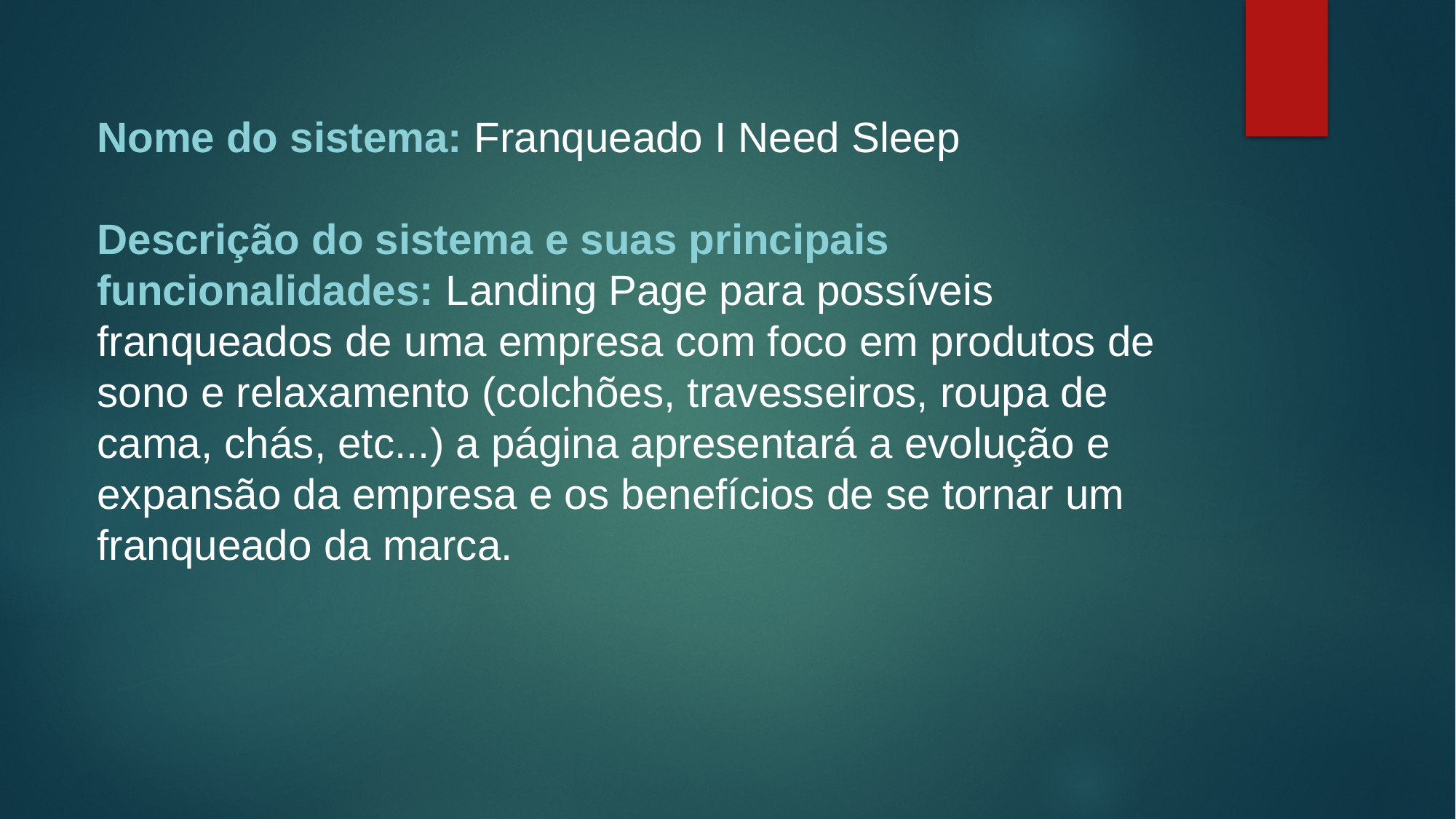

Nome do sistema: Franqueado I Need Sleep

Descrição do sistema e suas principais funcionalidades: Landing Page para possíveis franqueados de uma empresa com foco em produtos de sono e relaxamento (colchões, travesseiros, roupa de cama, chás, etc...) a página apresentará a evolução e expansão da empresa e os benefícios de se tornar um franqueado da marca.